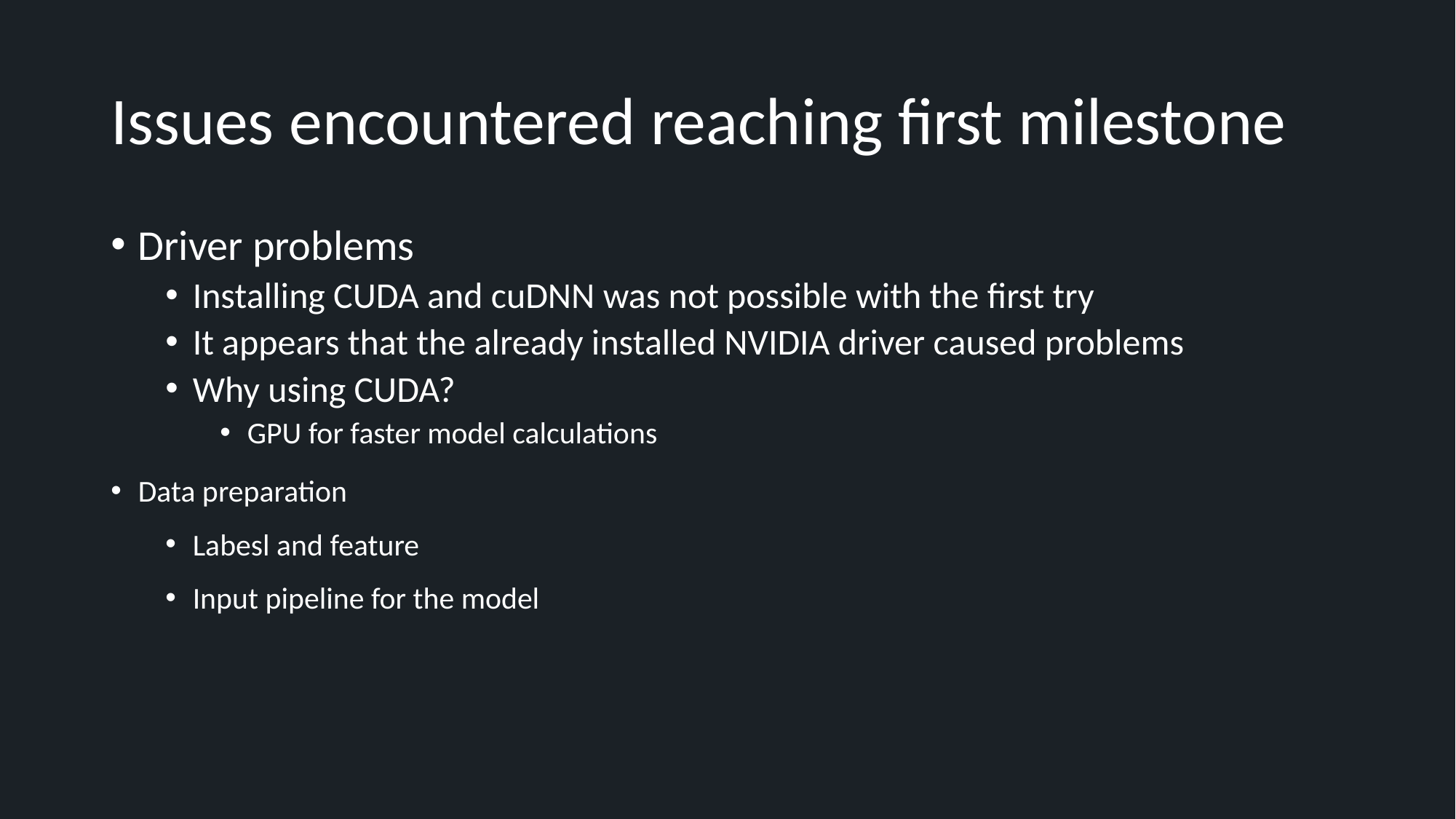

Issues encountered reaching first milestone
Driver problems
Installing CUDA and cuDNN was not possible with the first try
It appears that the already installed NVIDIA driver caused problems
Why using CUDA?
GPU for faster model calculations
Data preparation
Labesl and feature
Input pipeline for the model